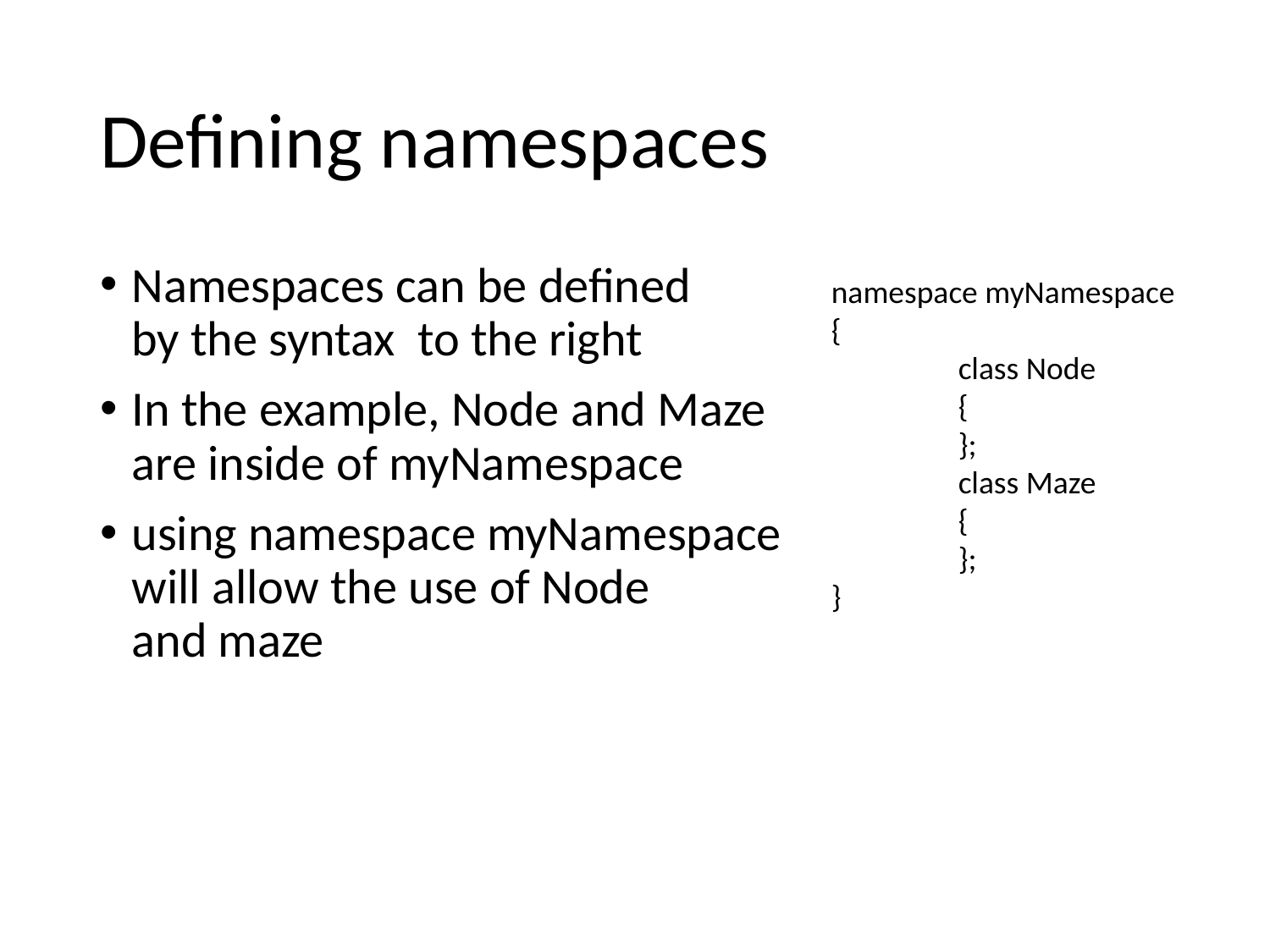

# Defining namespaces
Namespaces can be defined
by the syntax  to the right
In the example, Node and Maze
are inside of myNamespace
using namespace myNamespace
will allow the use of Node
and maze
namespace myNamespace
{
	class Node
	{
	};
	class Maze
	{
	};
}